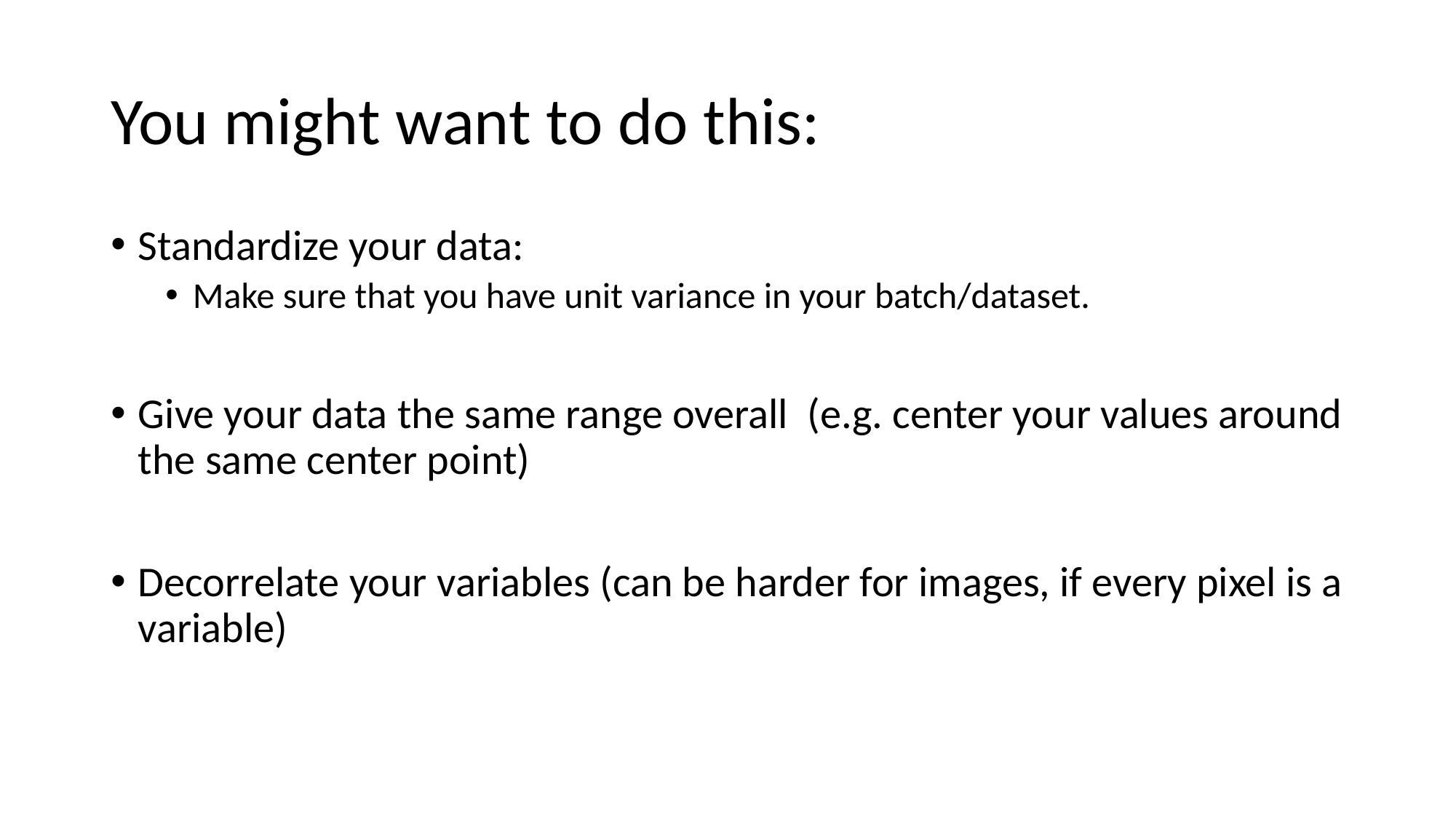

# You might want to do this:
Standardize your data:
Make sure that you have unit variance in your batch/dataset.

Give your data the same range overall  (e.g. center your values around the same center point)

Decorrelate your variables (can be harder for images, if every pixel is a variable)